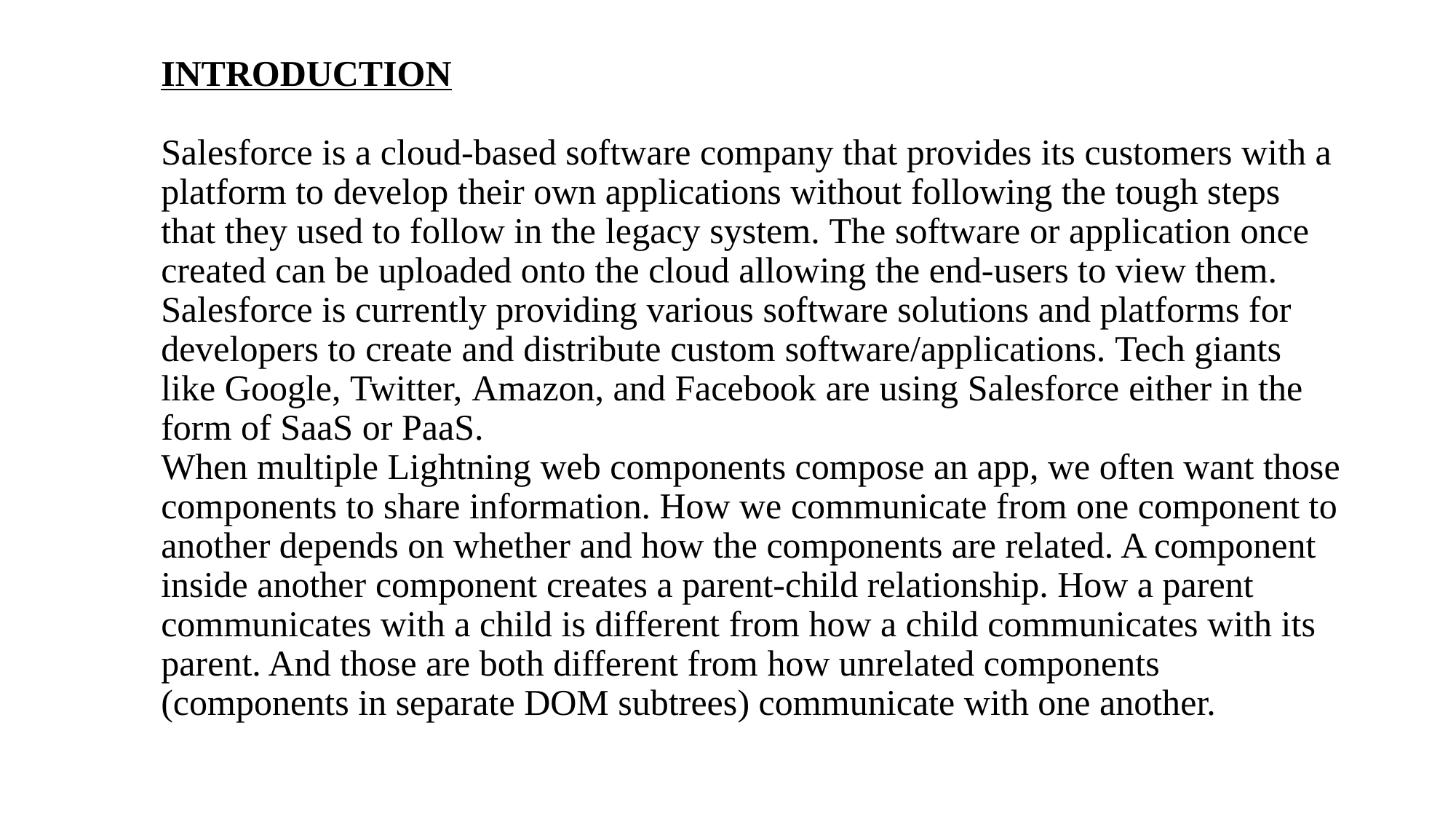

# INTRODUCTION   Salesforce is a cloud-based software company that provides its customers with a platform to develop their own applications without following the tough steps that they used to follow in the legacy system. The software or application once created can be uploaded onto the cloud allowing the end-users to view them. Salesforce is currently providing various software solutions and platforms for developers to create and distribute custom software/applications. Tech giants like Google, Twitter, Amazon, and Facebook are using Salesforce either in the form of SaaS or PaaS. When multiple Lightning web components compose an app, we often want those components to share information. How we communicate from one component to another depends on whether and how the components are related. A component inside another component creates a parent-child relationship. How a parent communicates with a child is different from how a child communicates with its parent. And those are both different from how unrelated components (components in separate DOM subtrees) communicate with one another.